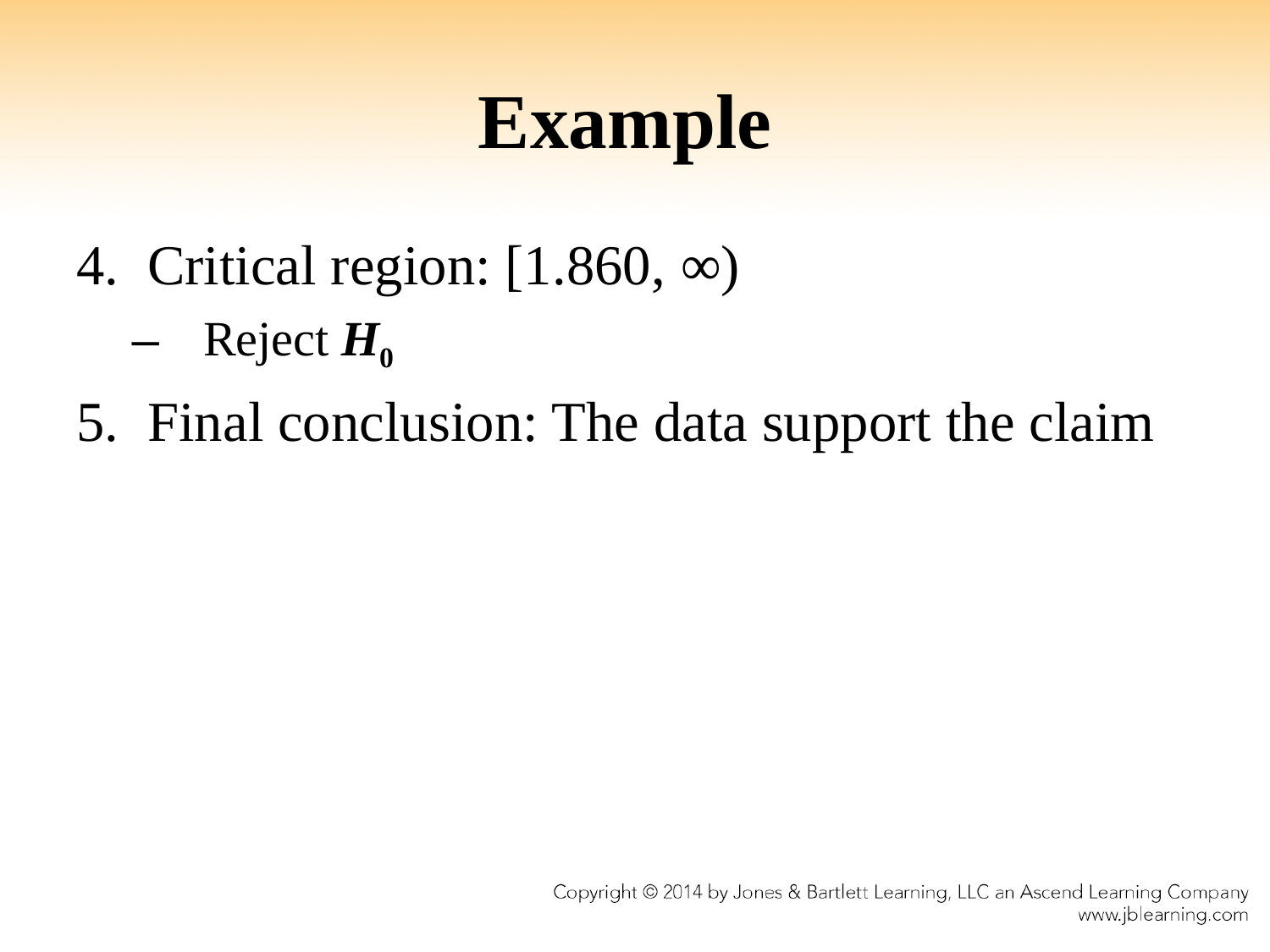

# Example
Critical region: [1.860, ∞)
Reject H0
Final conclusion: The data support the claim